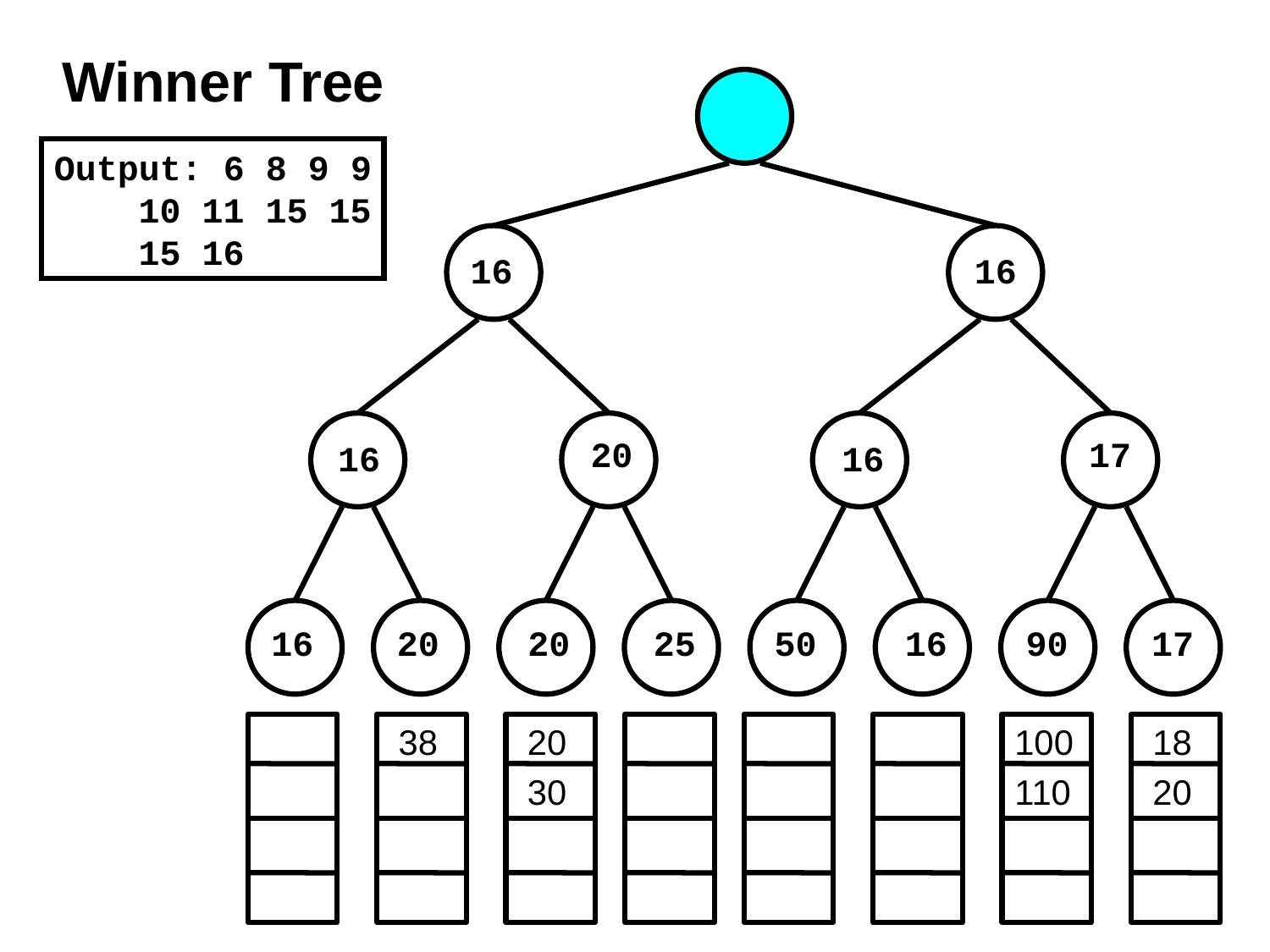

Winner Tree

Output: 6 8 9 9
    10 11 15 15
    15 16

16
16

20
17
16
16

16
20
20
25
50
16
90
17

38

20

100

18

30

110
20